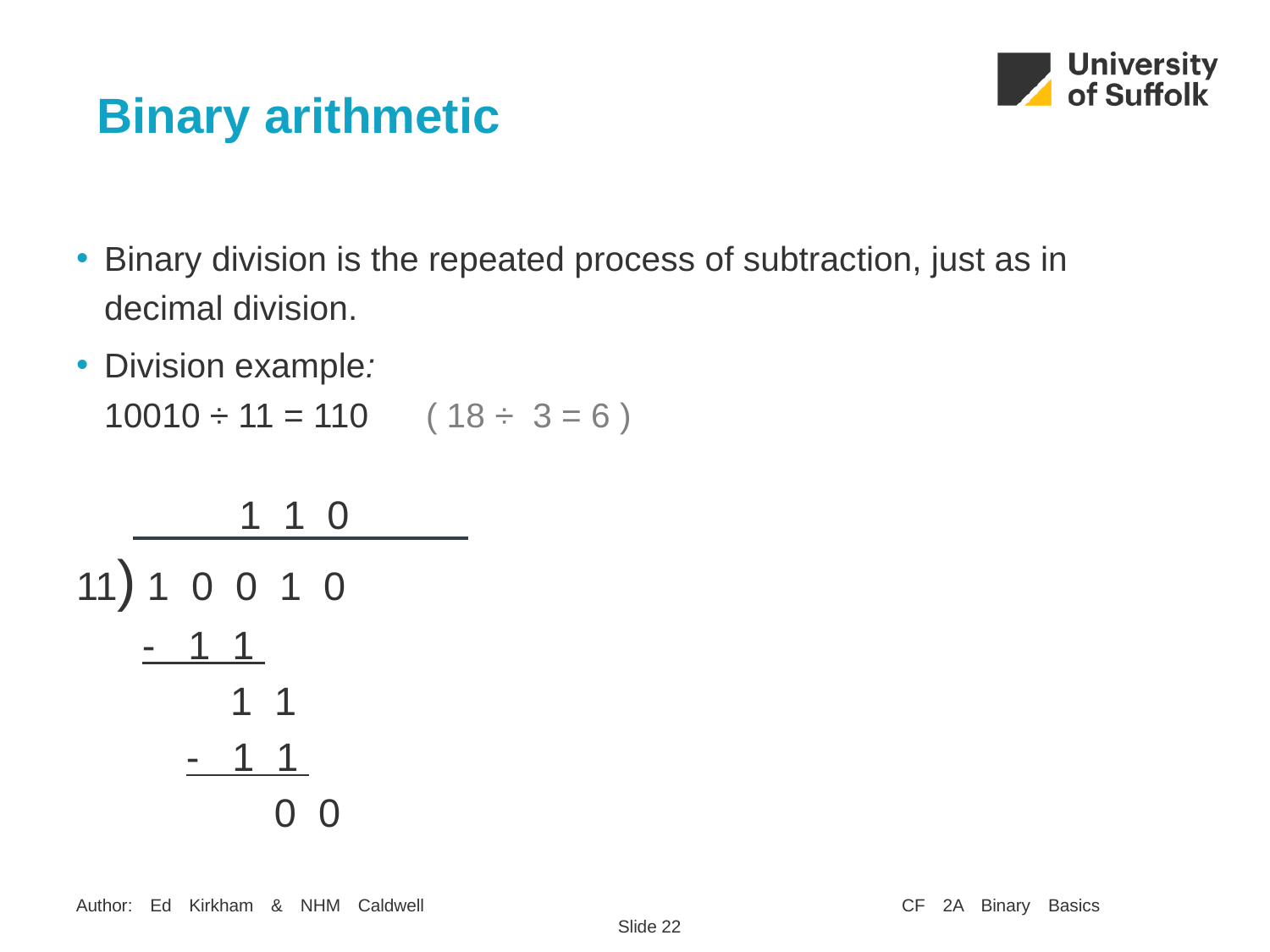

# Binary arithmetic
Binary division is the repeated process of subtraction, just as in decimal division.
Division example:
10010 ÷ 11 = 110      ( 18 ÷  3 = 6 )

               1  1  0
11) 1  0  0  1  0
      -   1  1
              1  1
          -   1  1
                  0  0